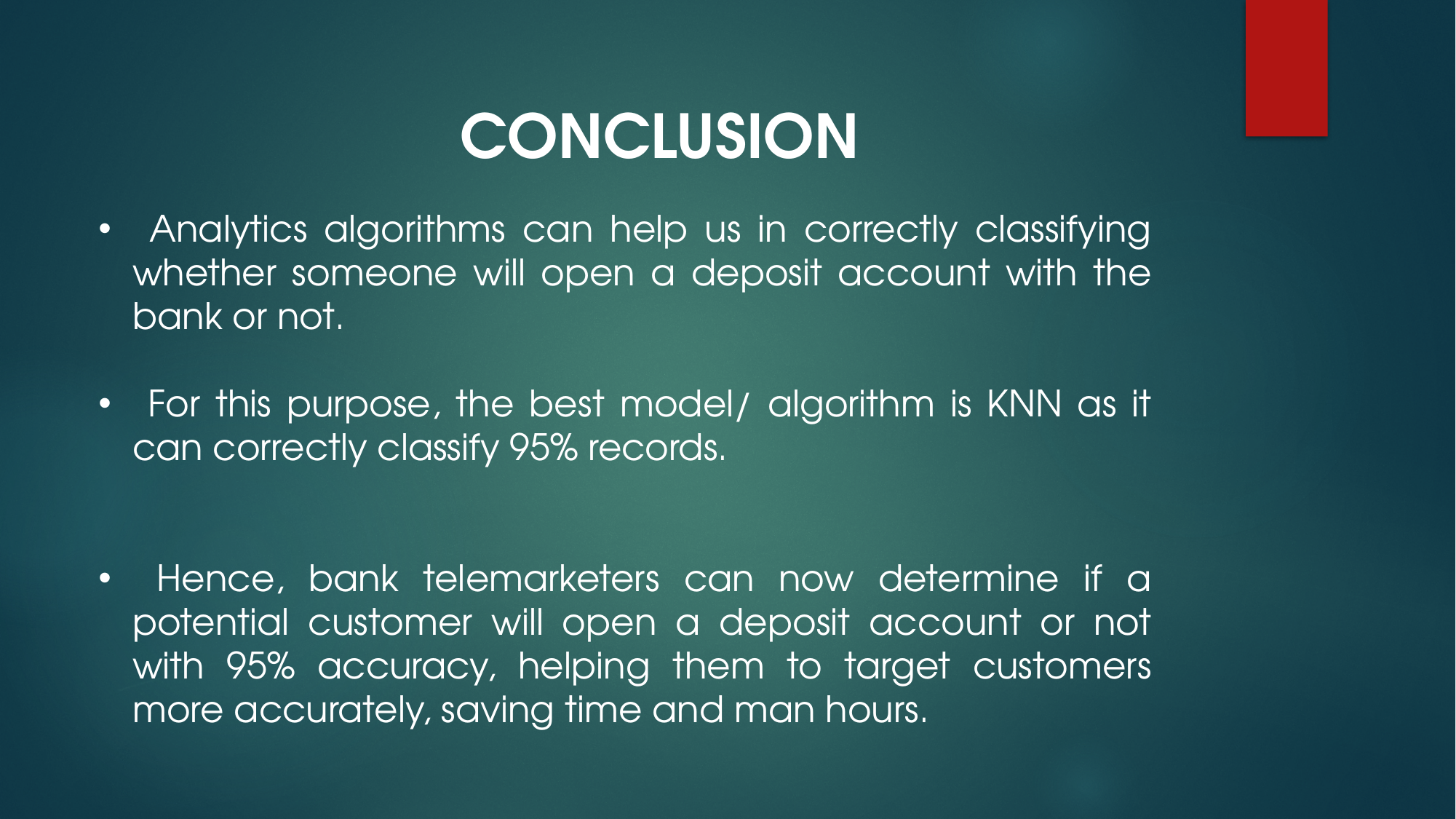

CONCLUSION
 Analytics algorithms can help us in correctly classifying whether someone will open a deposit account with the bank or not.

 For this purpose, the best model/ algorithm is KNN as it can correctly classify 95% records.

 Hence, bank telemarketers can now determine if a potential customer will open a deposit account or not with 95% accuracy, helping them to target customers more accurately, saving time and man hours.